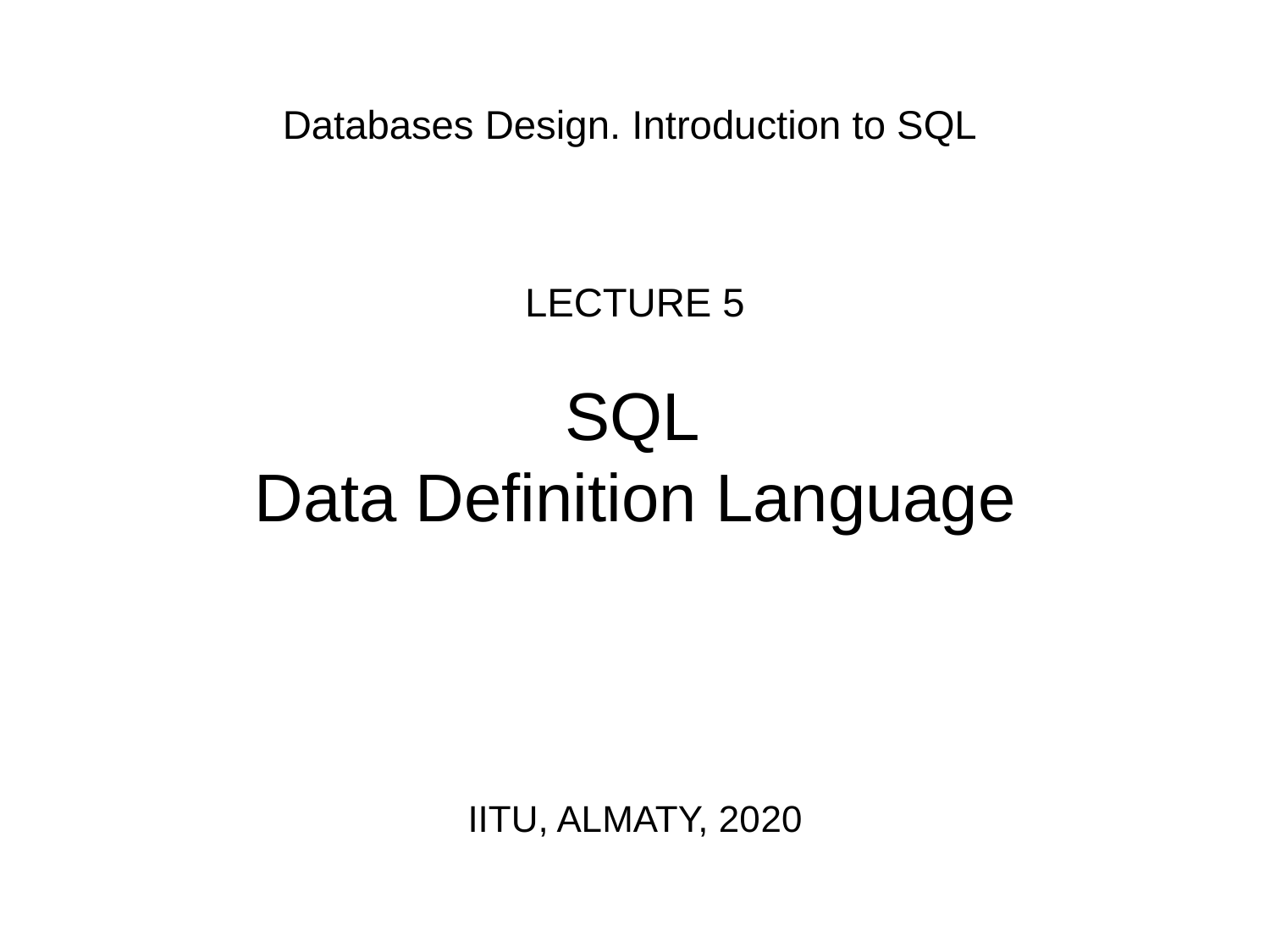

Databases Design. Introduction to SQL
LECTURE 5
 SQL
Data Definition Language

IITU, ALMATY, 2020